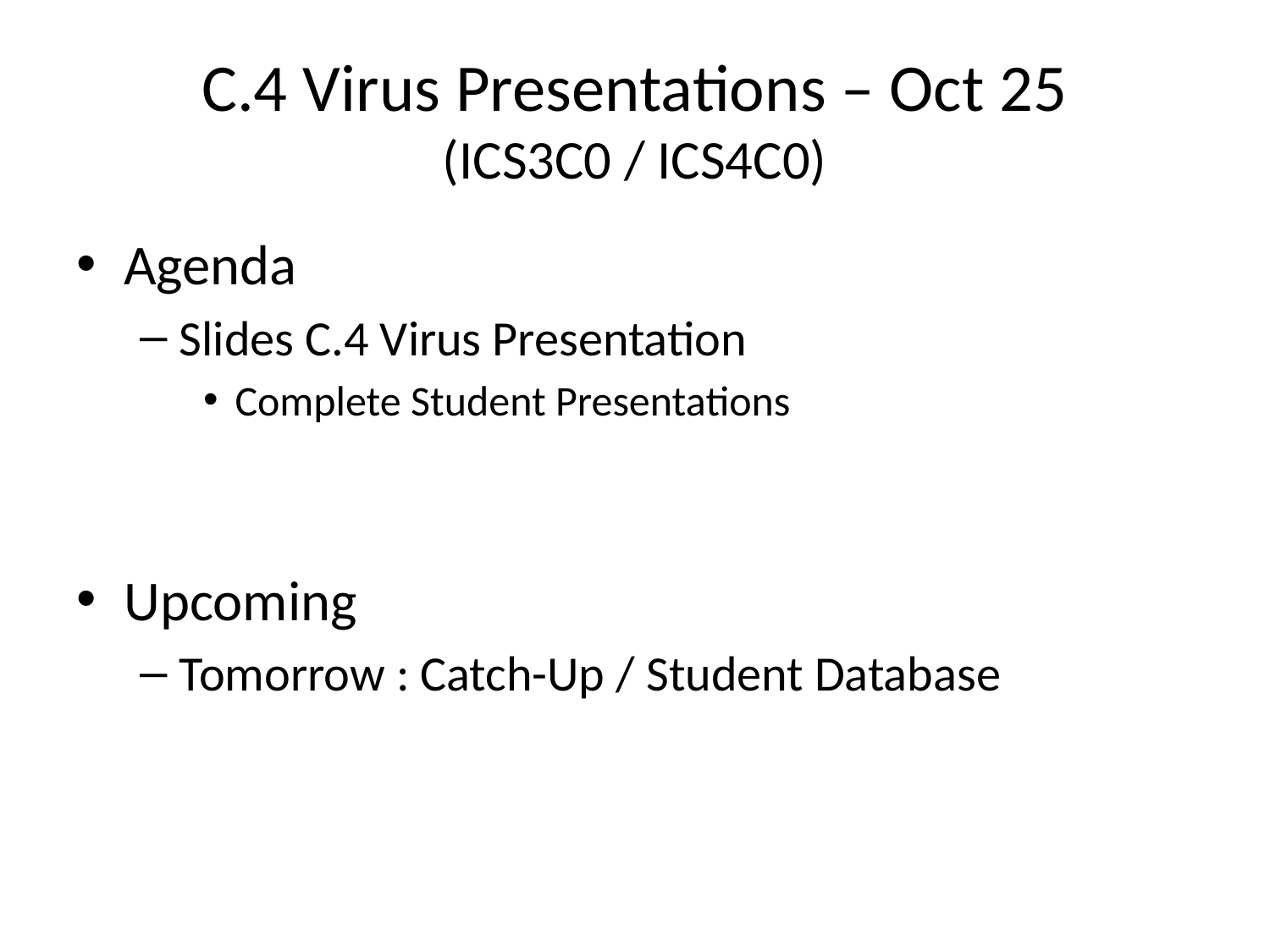

# C.4 Virus Presentations – Oct 25 (ICS3C0 / ICS4C0)
Agenda
Slides C.4 Virus Presentation
Complete Student Presentations

Upcoming
Tomorrow : Catch-Up / Student Database